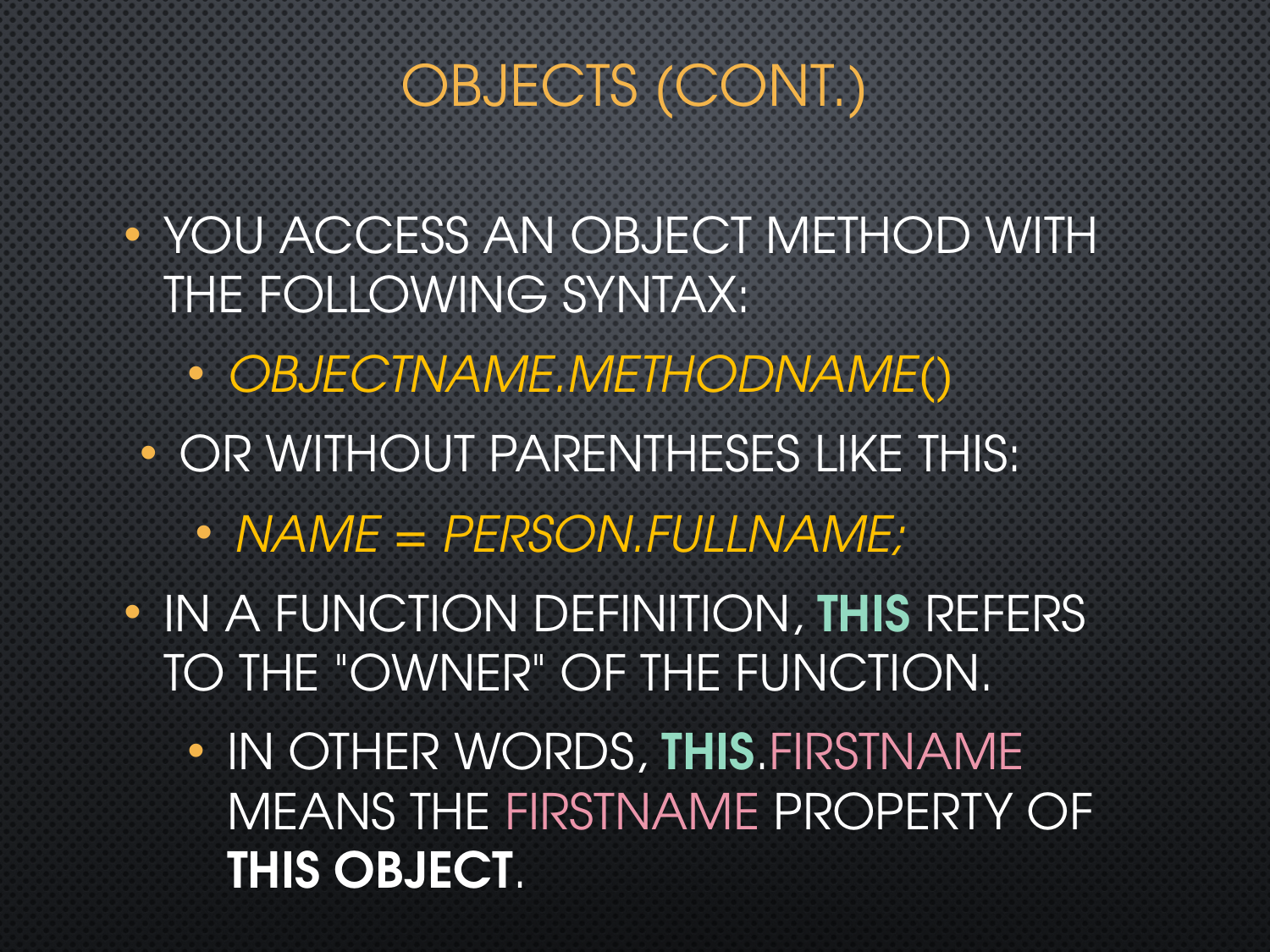

# Objects (cont.)

You access an object method with the following syntax:
objectName.methodName()
Or without parentheses like this:
name = person.fullName;
In a function definition, this refers to the "owner" of the function.
In other words, this.firstName means the firstName property of this object.